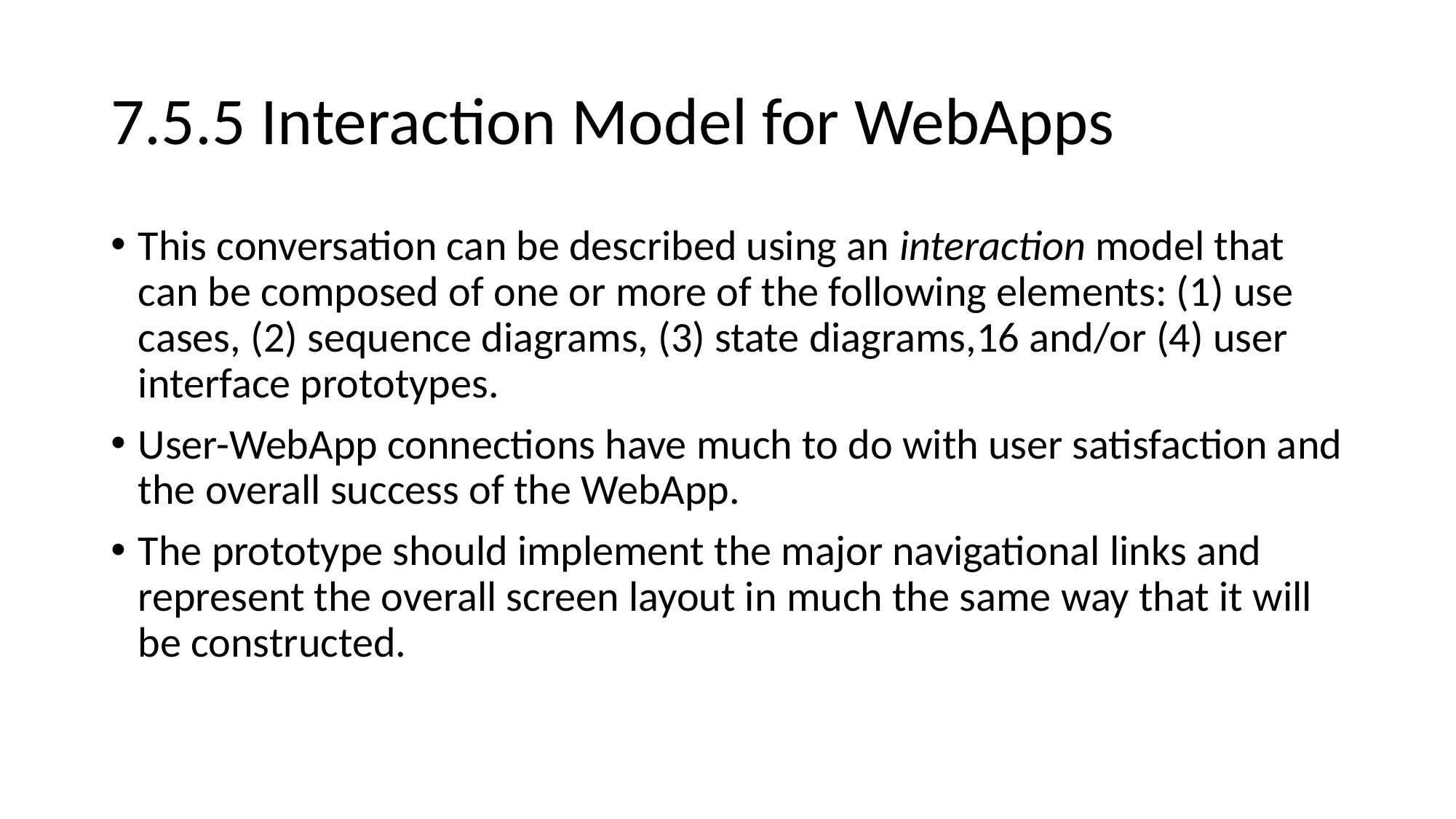

# 7.5.5 Interaction Model for WebApps
This conversation can be described using an interaction model that can be composed of one or more of the following elements: (1) use cases, (2) sequence diagrams, (3) state diagrams,16 and/or (4) user interface prototypes.
User-WebApp connections have much to do with user satisfaction and the overall success of the WebApp.
The prototype should implement the major navigational links and represent the overall screen layout in much the same way that it will be constructed.